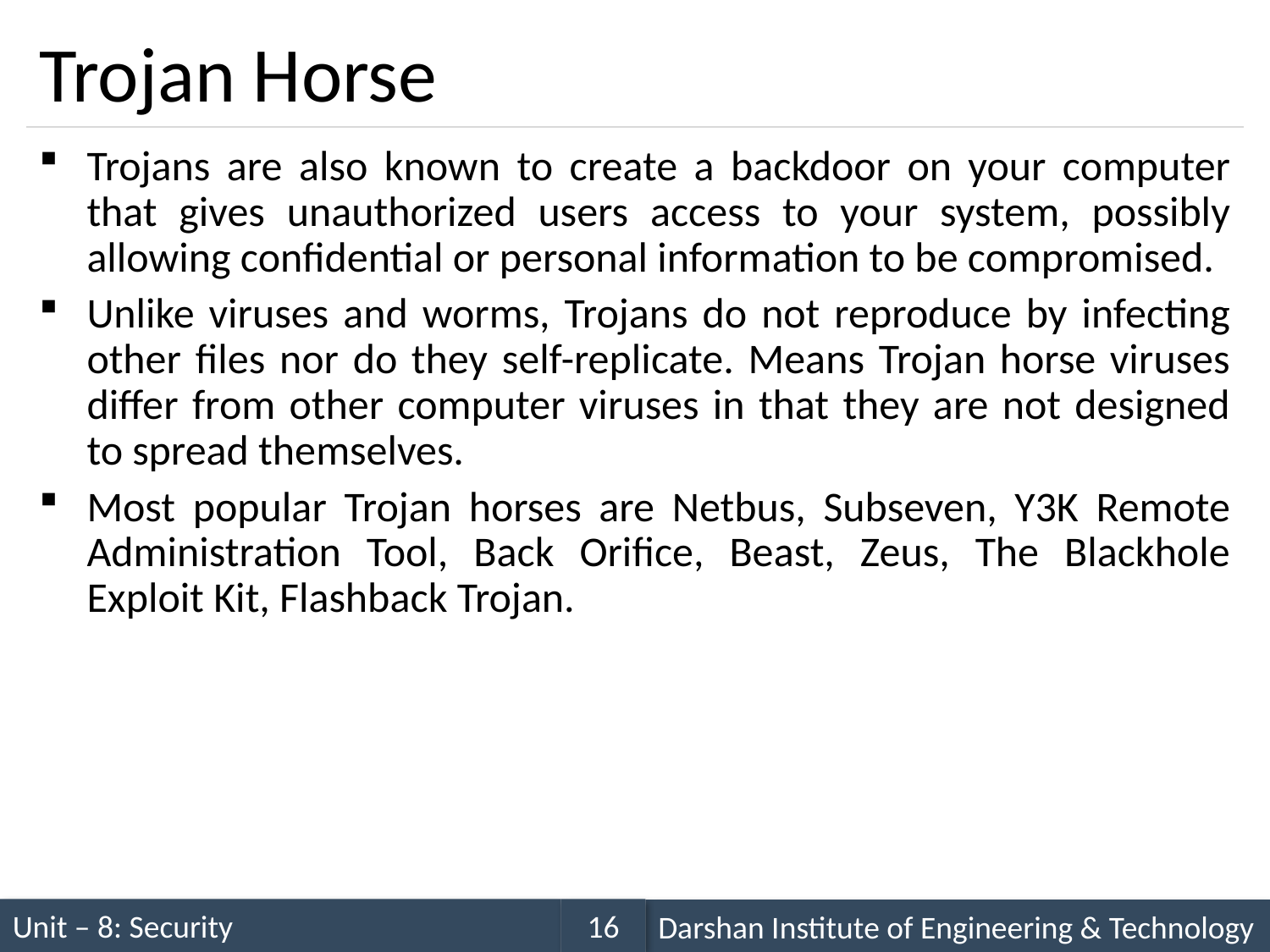

# Trojan Horse
Trojans are also known to create a backdoor on your computer that gives unauthorized users access to your system, possibly allowing confidential or personal information to be compromised.
Unlike viruses and worms, Trojans do not reproduce by infecting other files nor do they self-replicate. Means Trojan horse viruses differ from other computer viruses in that they are not designed to spread themselves.
Most popular Trojan horses are Netbus, Subseven, Y3K Remote Administration Tool, Back Orifice, Beast, Zeus, The Blackhole Exploit Kit, Flashback Trojan.